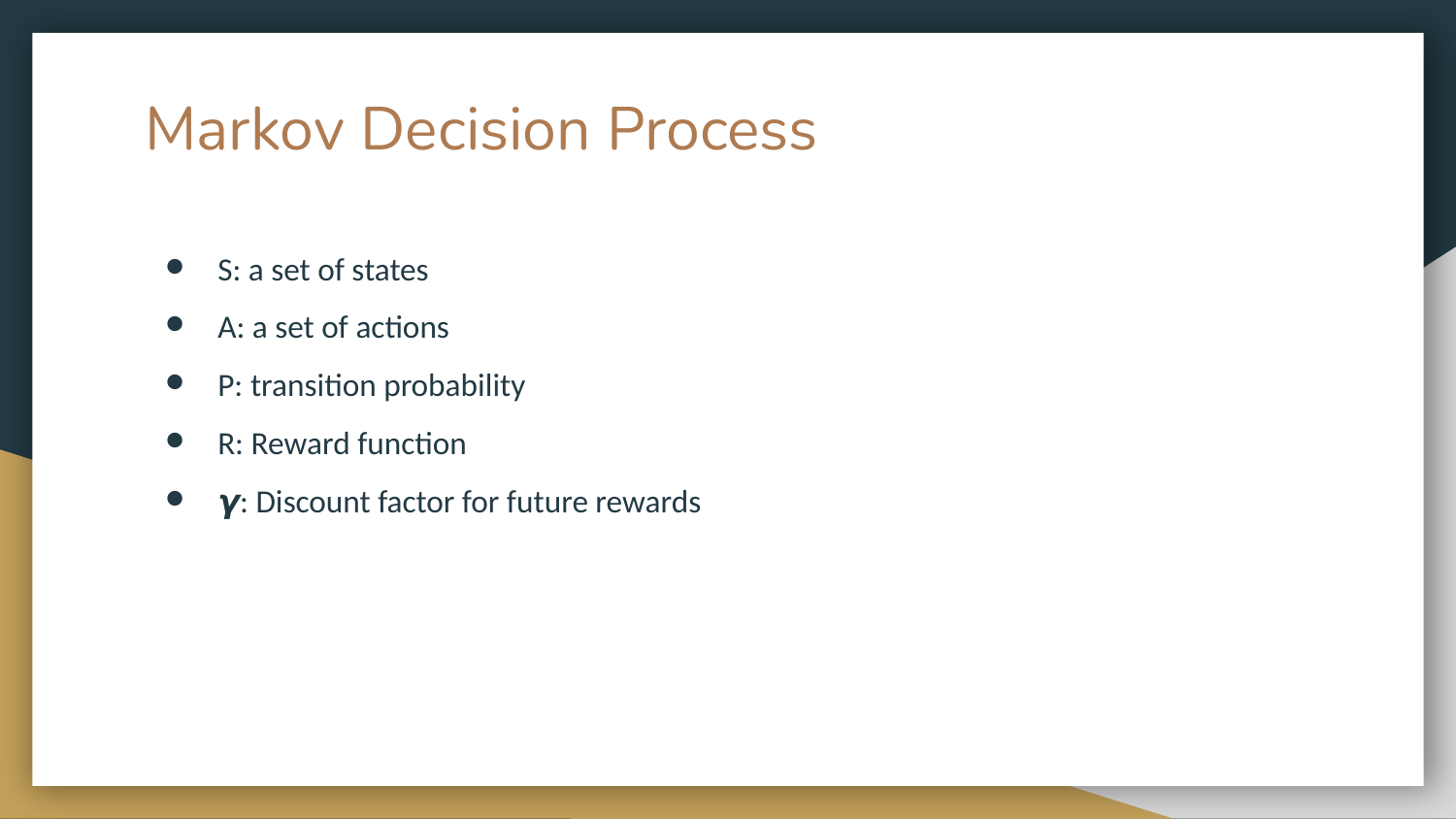

# Markov Decision Process
S: a set of states
A: a set of actions
P: transition probability
R: Reward function
𝞬: Discount factor for future rewards